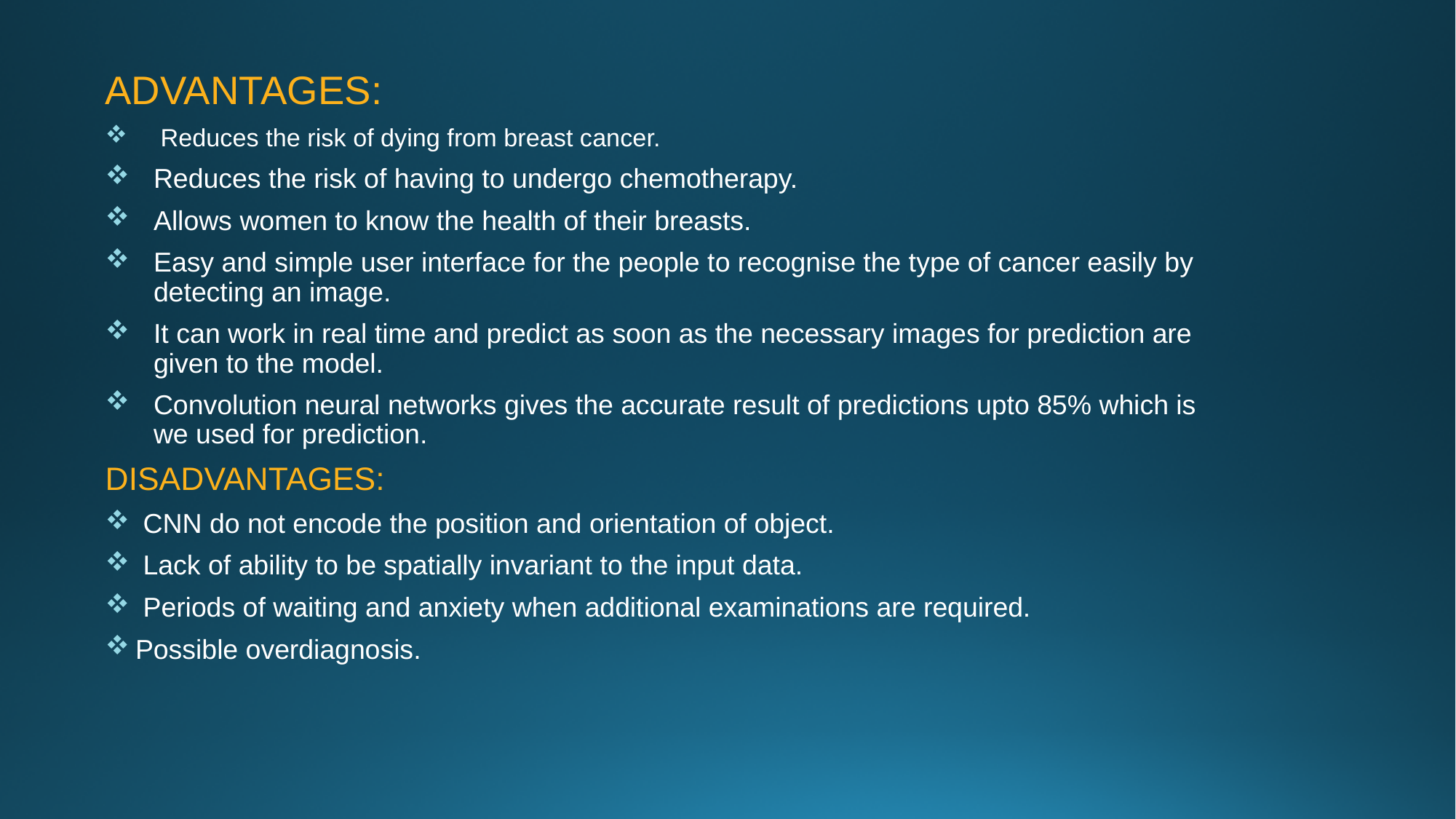

ADVANTAGES:
 Reduces the risk of dying from breast cancer.
Reduces the risk of having to undergo chemotherapy.
Allows women to know the health of their breasts.
Easy and simple user interface for the people to recognise the type of cancer easily by detecting an image.
It can work in real time and predict as soon as the necessary images for prediction are given to the model.
Convolution neural networks gives the accurate result of predictions upto 85% which is we used for prediction.
DISADVANTAGES:
 CNN do not encode the position and orientation of object.
 Lack of ability to be spatially invariant to the input data.
 Periods of waiting and anxiety when additional examinations are required.
Possible overdiagnosis.

#